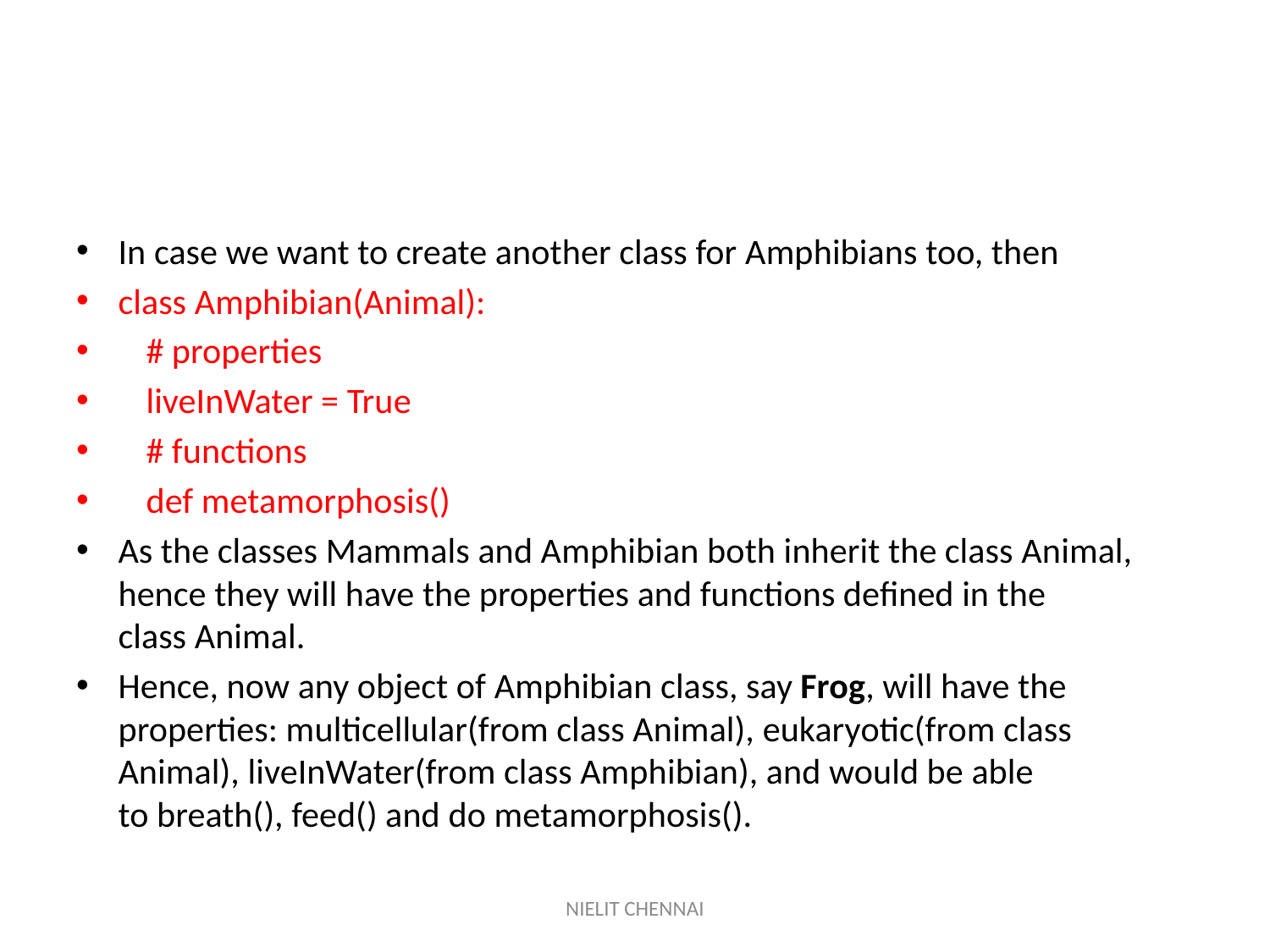

#
In case we want to create another class for Amphibians too, then
class Amphibian(Animal):
	# properties
	liveInWater = True
	# functions
	def metamorphosis()
As the classes Mammals and Amphibian both inherit the class Animal, hence they will have the properties and functions defined in the class Animal.
Hence, now any object of Amphibian class, say Frog, will have the properties: multicellular(from class Animal), eukaryotic(from class Animal), liveInWater(from class Amphibian), and would be able to breath(), feed() and do metamorphosis().

NIELIT CHENNAI